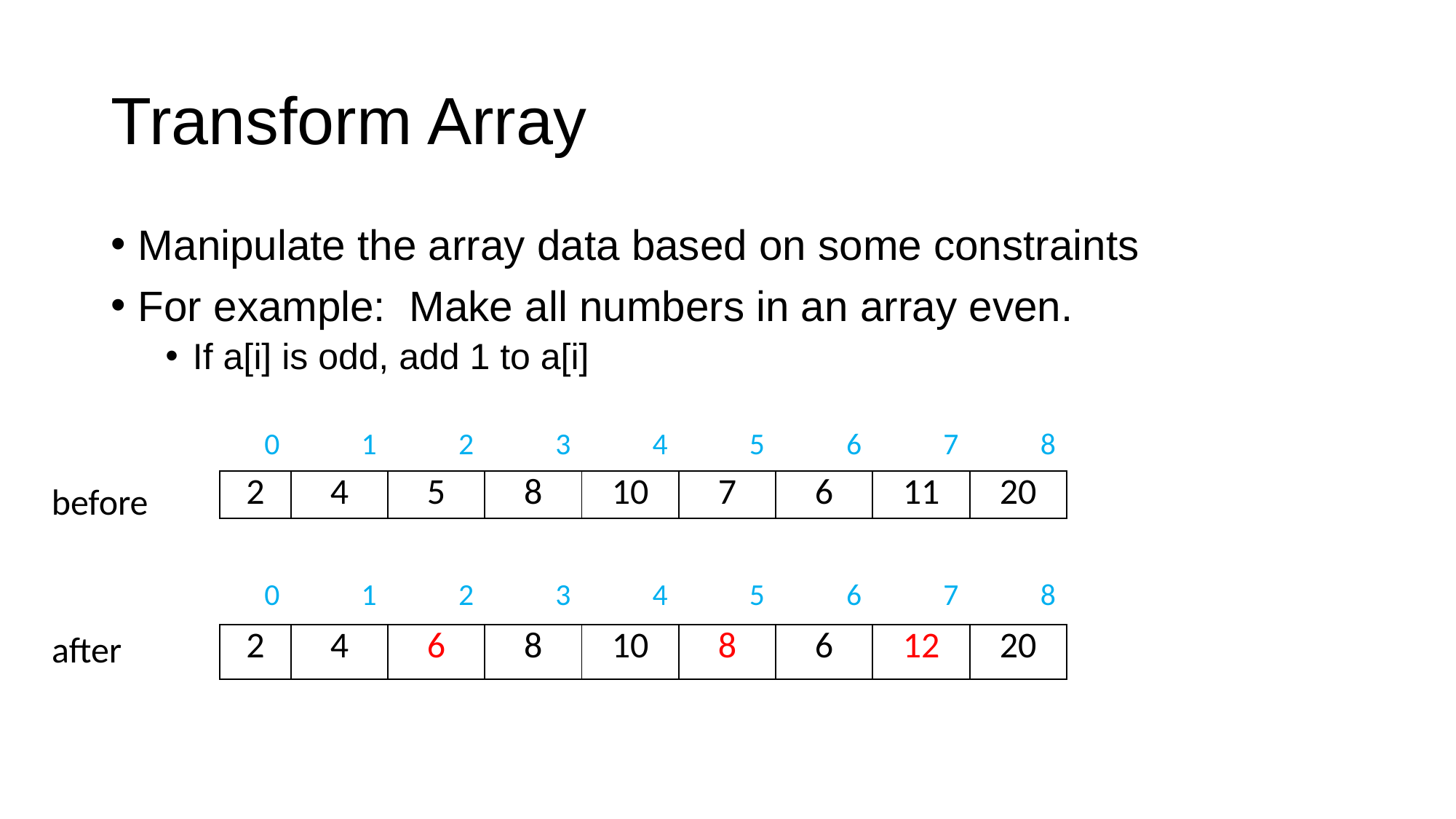

# Transform Array
Manipulate the array data based on some constraints
For example:  Make all numbers in an array even.
If a[i] is odd, add 1 to a[i]
| 0 | 1 | 2 | 3 | 4 | 5 | 6 | 7 | 8 |
| --- | --- | --- | --- | --- | --- | --- | --- | --- |
| 2 | 4 | 5 | 8 | 10 | 7 | 6 | 11 | 20 |
before
| 0 | 1 | 2 | 3 | 4 | 5 | 6 | 7 | 8 |
| --- | --- | --- | --- | --- | --- | --- | --- | --- |
| 2 | 4 | 6 | 8 | 10 | 8 | 6 | 12 | 20 |
after